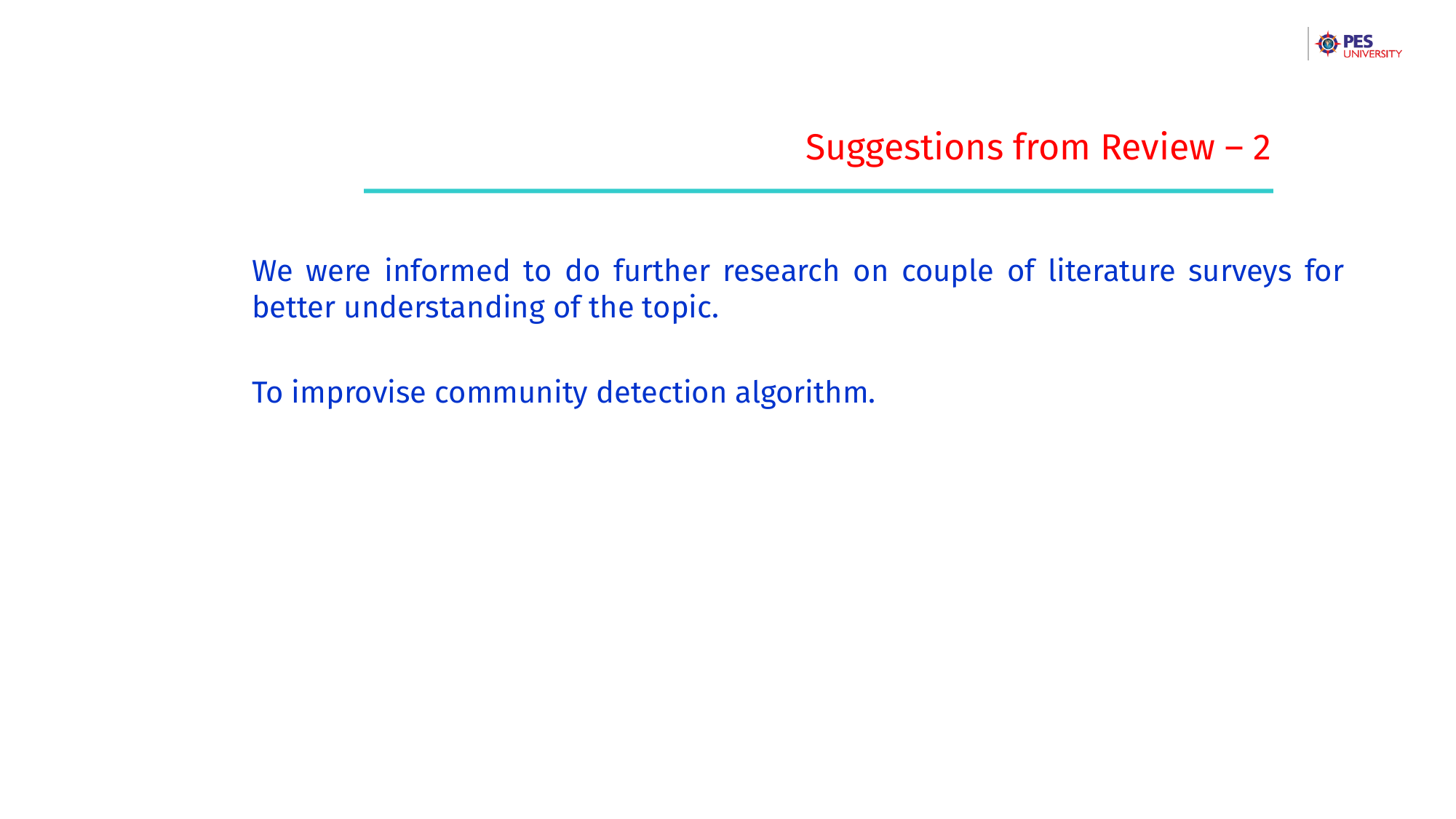

Suggestions from Review – 2

We were informed to do further research on couple of literature surveys for better understanding of the topic.

To improvise community detection algorithm.